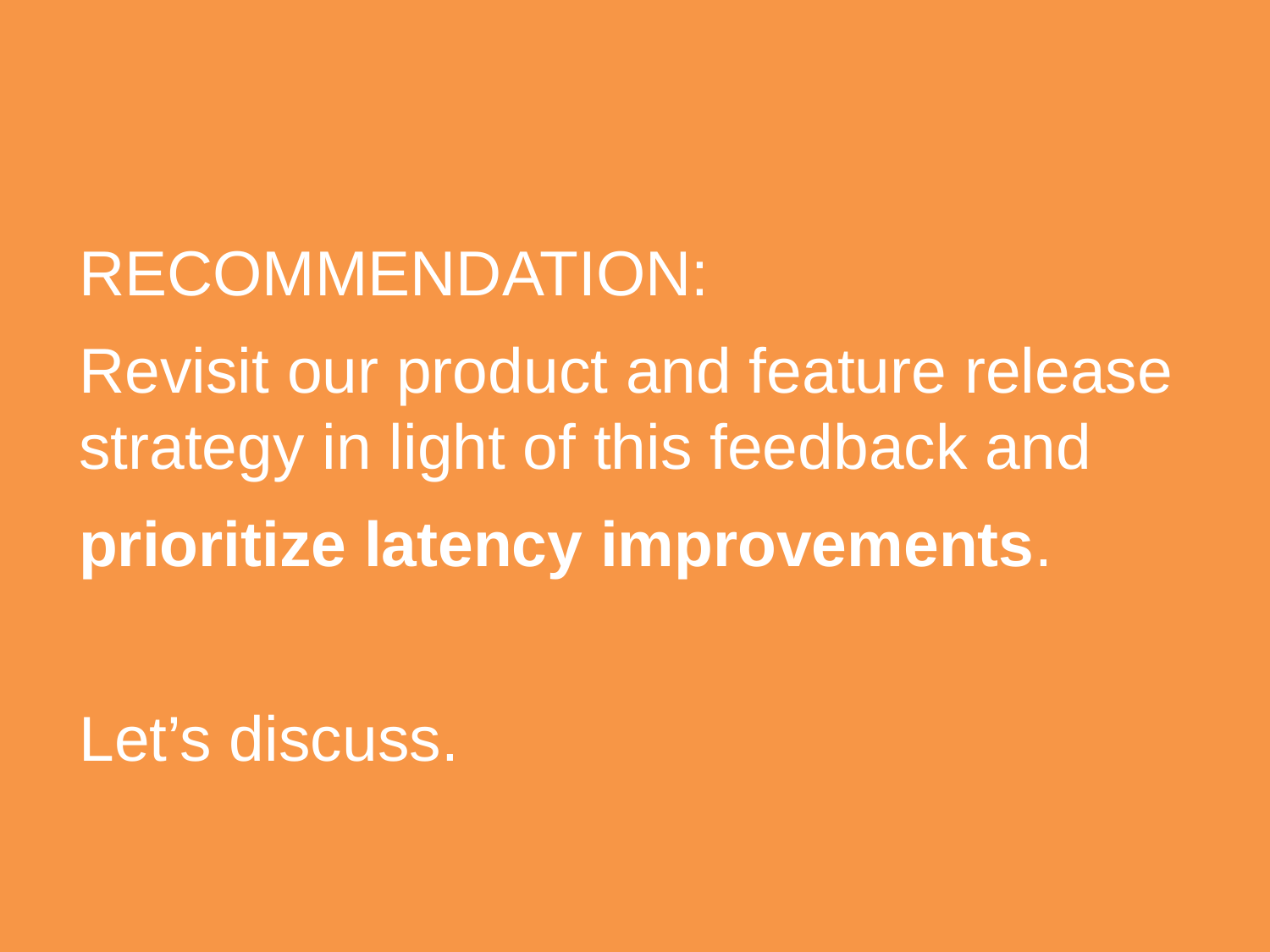

RECOMMENDATION:
Revisit our product and feature release strategy in light of this feedback and
prioritize latency improvements.

Let’s discuss.